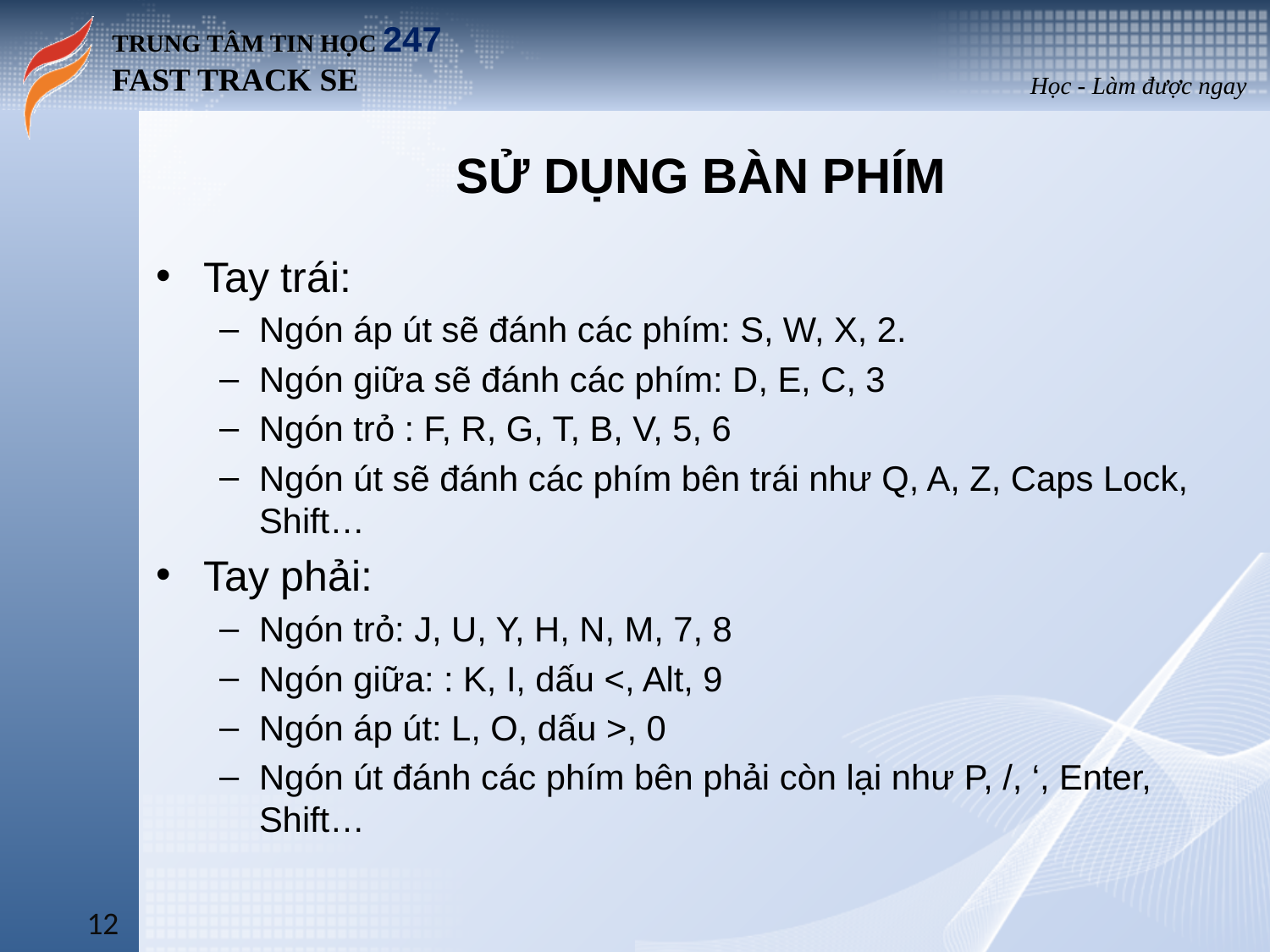

# SỬ DỤNG BÀN PHÍM
Tay trái:
Ngón áp út sẽ đánh các phím: S, W, X, 2.
Ngón giữa sẽ đánh các phím: D, E, C, 3
Ngón trỏ : F, R, G, T, B, V, 5, 6
Ngón út sẽ đánh các phím bên trái như Q, A, Z, Caps Lock, Shift…
Tay phải:
Ngón trỏ: J, U, Y, H, N, M, 7, 8
Ngón giữa: : K, I, dấu <, Alt, 9
Ngón áp út: L, O, dấu >, 0
Ngón út đánh các phím bên phải còn lại như P, /, ‘, Enter, Shift…